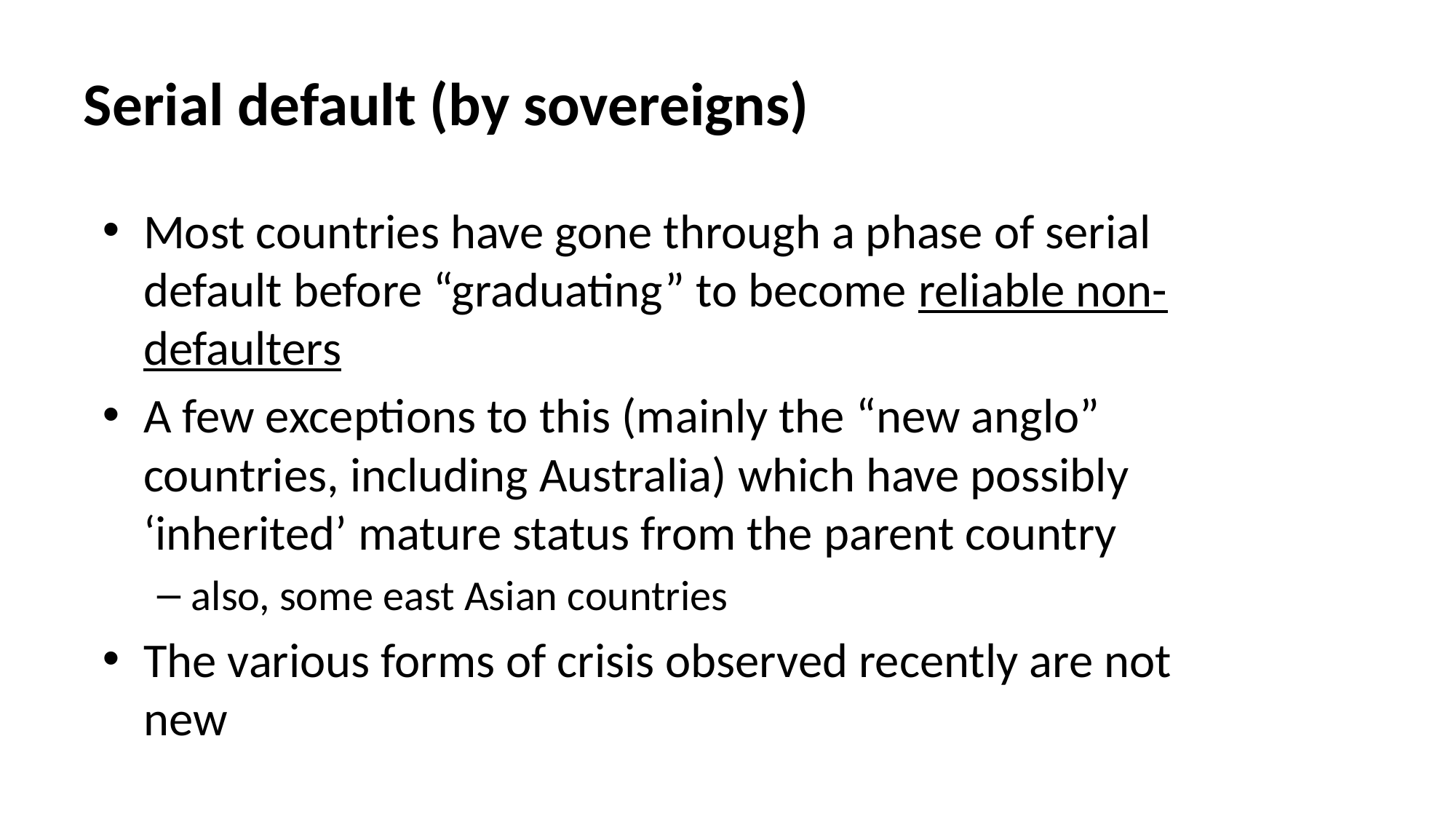

# Serial default (by sovereigns)
Most countries have gone through a phase of serial default before “graduating” to become reliable non-defaulters
A few exceptions to this (mainly the “new anglo” countries, including Australia) which have possibly ‘inherited’ mature status from the parent country
also, some east Asian countries
The various forms of crisis observed recently are not new